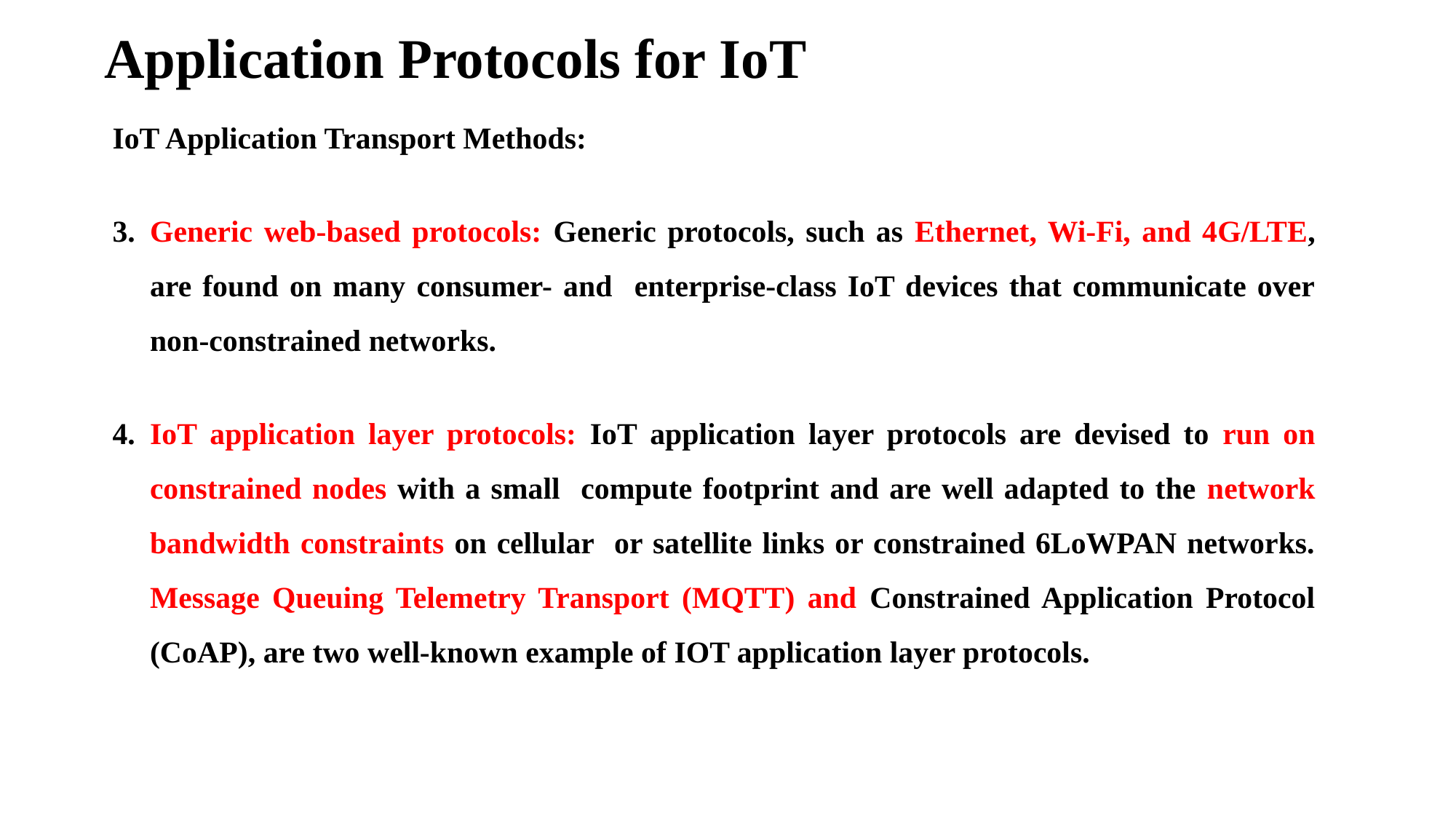

# Application Protocols for IoT
IoT Application Transport Methods:
Generic web-based protocols: Generic protocols, such as Ethernet, Wi-Fi, and 4G/LTE, are found on many consumer- and  enterprise-class IoT devices that communicate over non-constrained networks.
IoT application layer protocols: IoT application layer protocols are devised to run on constrained nodes with a small  compute footprint and are well adapted to the network bandwidth constraints on cellular  or satellite links or constrained 6LoWPAN networks. Message Queuing Telemetry Transport (MQTT) and Constrained Application Protocol (CoAP), are two well-known example of IOT application layer protocols.